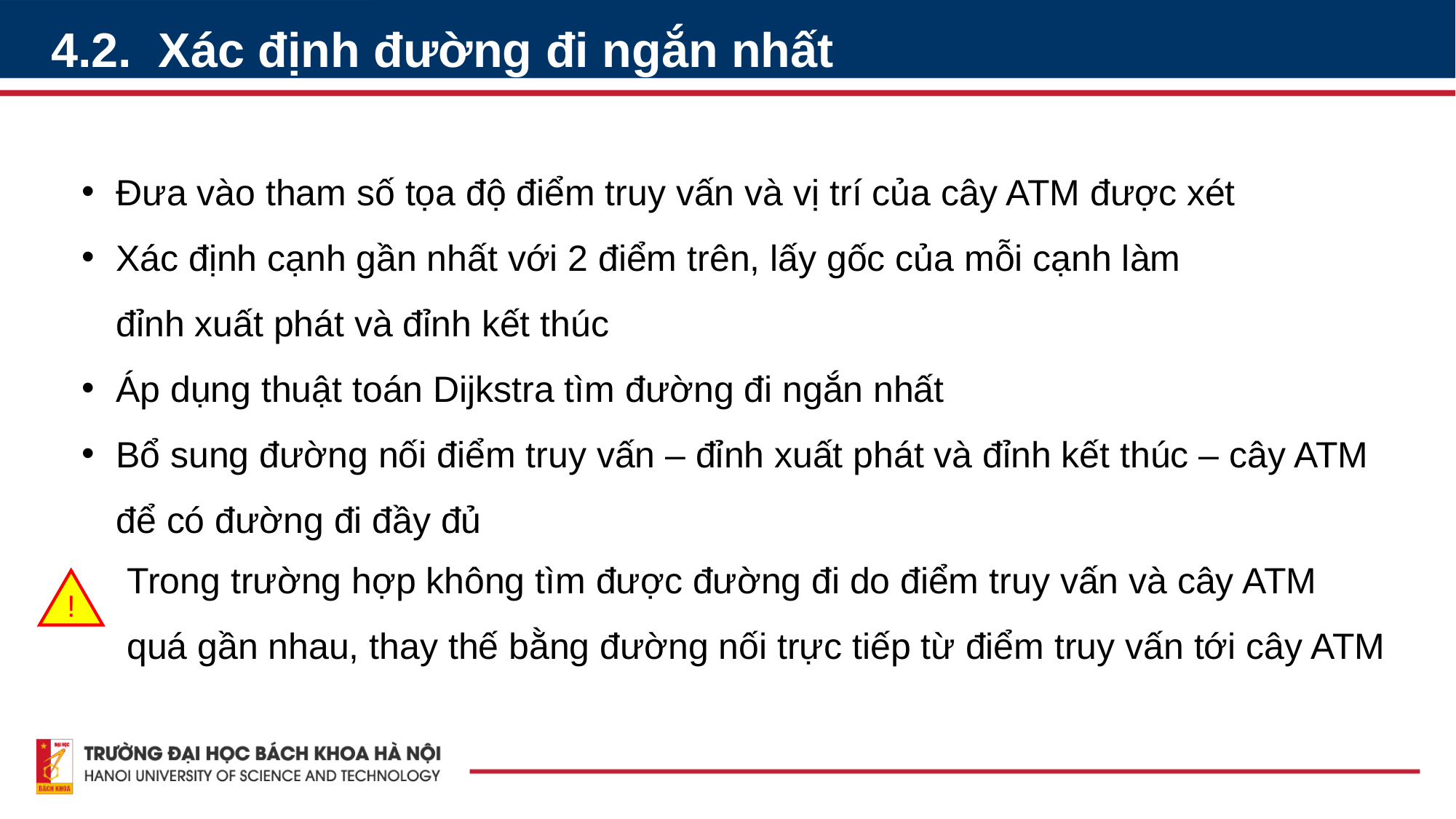

4.2.  Xác định đường đi ngắn nhất
Đưa vào tham số tọa độ điểm truy vấn và vị trí của cây ATM được xét
Xác định cạnh gần nhất với 2 điểm trên, lấy gốc của mỗi cạnh làm
đỉnh xuất phát và đỉnh kết thúc
Áp dụng thuật toán Dijkstra tìm đường đi ngắn nhất
Bổ sung đường nối điểm truy vấn – đỉnh xuất phát và đỉnh kết thúc – cây ATM để có đường đi đầy đủ
Trong trường hợp không tìm được đường đi do điểm truy vấn và cây ATM
quá gần nhau, thay thế bằng đường nối trực tiếp từ điểm truy vấn tới cây ATM
!